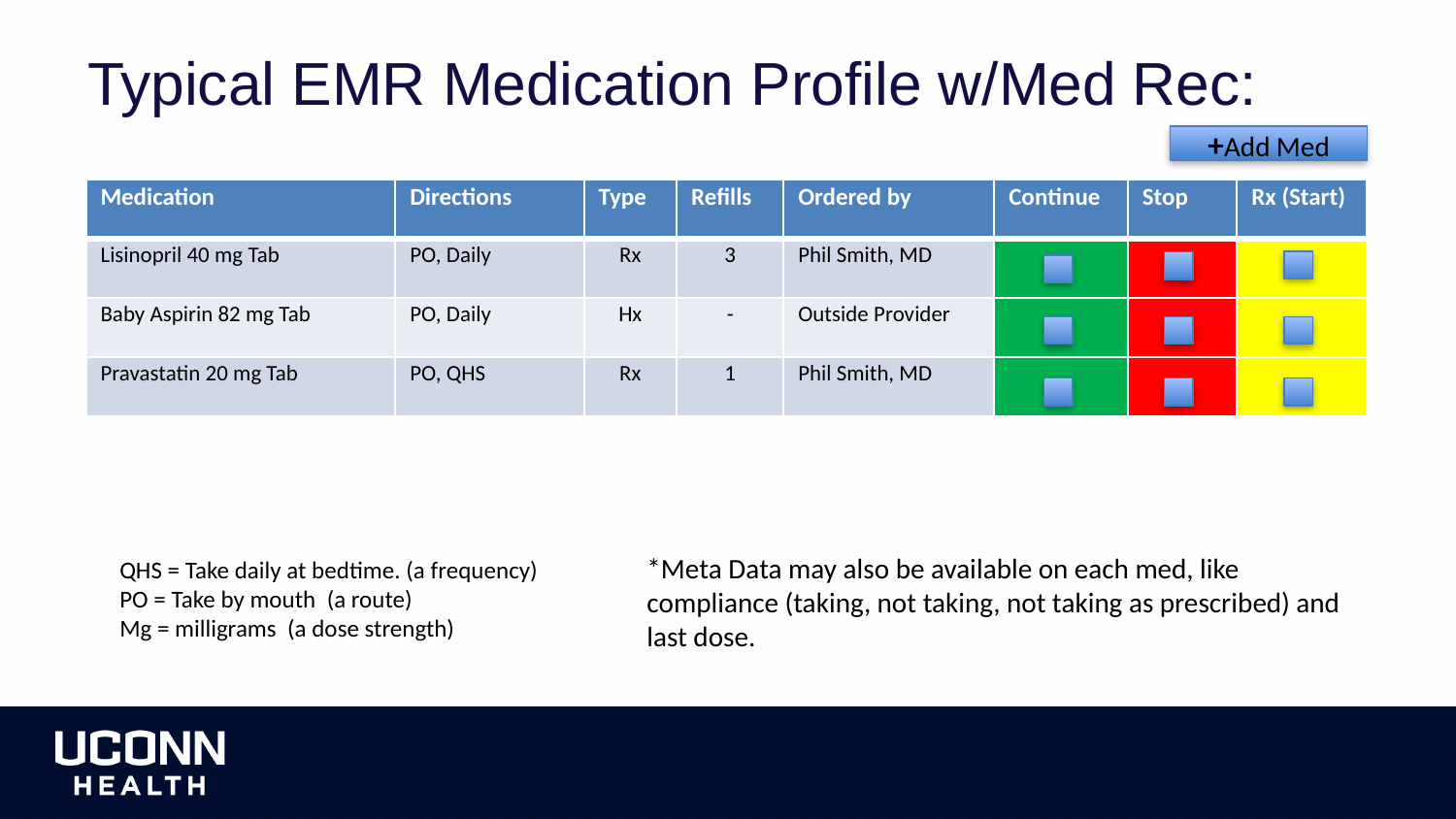

# Typical EMR Medication Profile w/Med Rec:
+Add Med
| Medication | Directions | Type | Refills | Ordered by | Continue | Stop | Rx (Start) |
| --- | --- | --- | --- | --- | --- | --- | --- |
| Lisinopril 40 mg Tab | PO, Daily | Rx | 3 | Phil Smith, MD |  |  |  |
| Baby Aspirin 82 mg Tab | PO, Daily | Hx | - | Outside Provider |  |  |  |
| Pravastatin 20 mg Tab | PO, QHS | Rx | 1 | Phil Smith, MD |  |  |  |

*Meta Data may also be available on each med, like compliance (taking, not taking, not taking as prescribed) and last dose.
QHS = Take daily at bedtime. (a frequency)
PO = Take by mouth  (a route)
Mg = milligrams  (a dose strength)